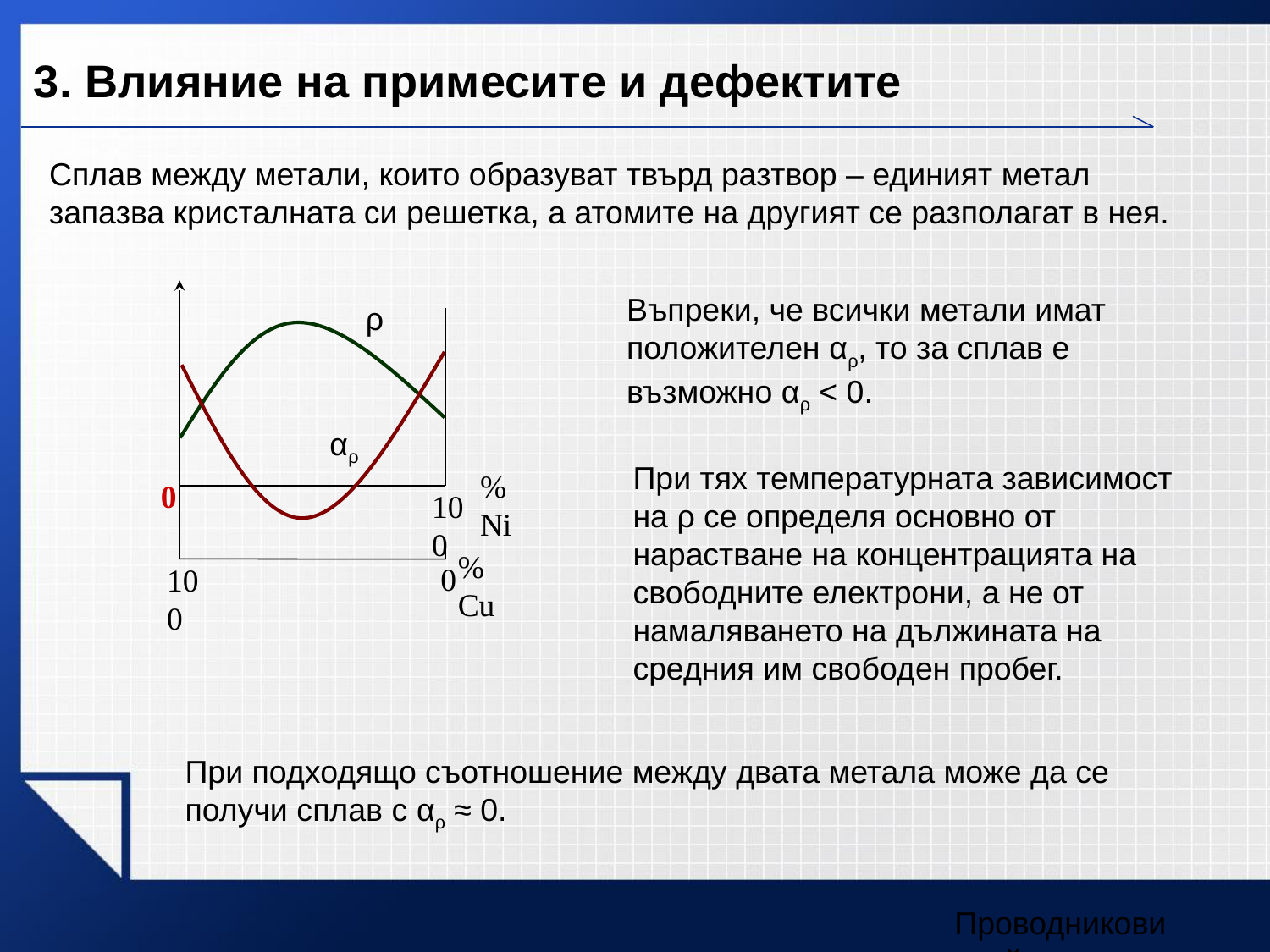

3. Влияние на примесите и дефектите
Сплав между метали, които образуват твърд разтвор – единият метал запазва кристалната си решетка, а атомите на другият се разполагат в нея.
% Ni

100

% Cu

0
100
Въпреки, че всички метали имат положителен αρ, то за сплав е възможно αρ < 0.
ρ

αρ
0
При тях температурната зависимост на ρ се определя основно от нарастване на концентрацията на свободните електрони, а не от  намаляването на дължината на средния им свободен пробег.
При подходящо съотношение между двата метала може да се получи сплав с αρ ≈ 0.
Проводникови свойства